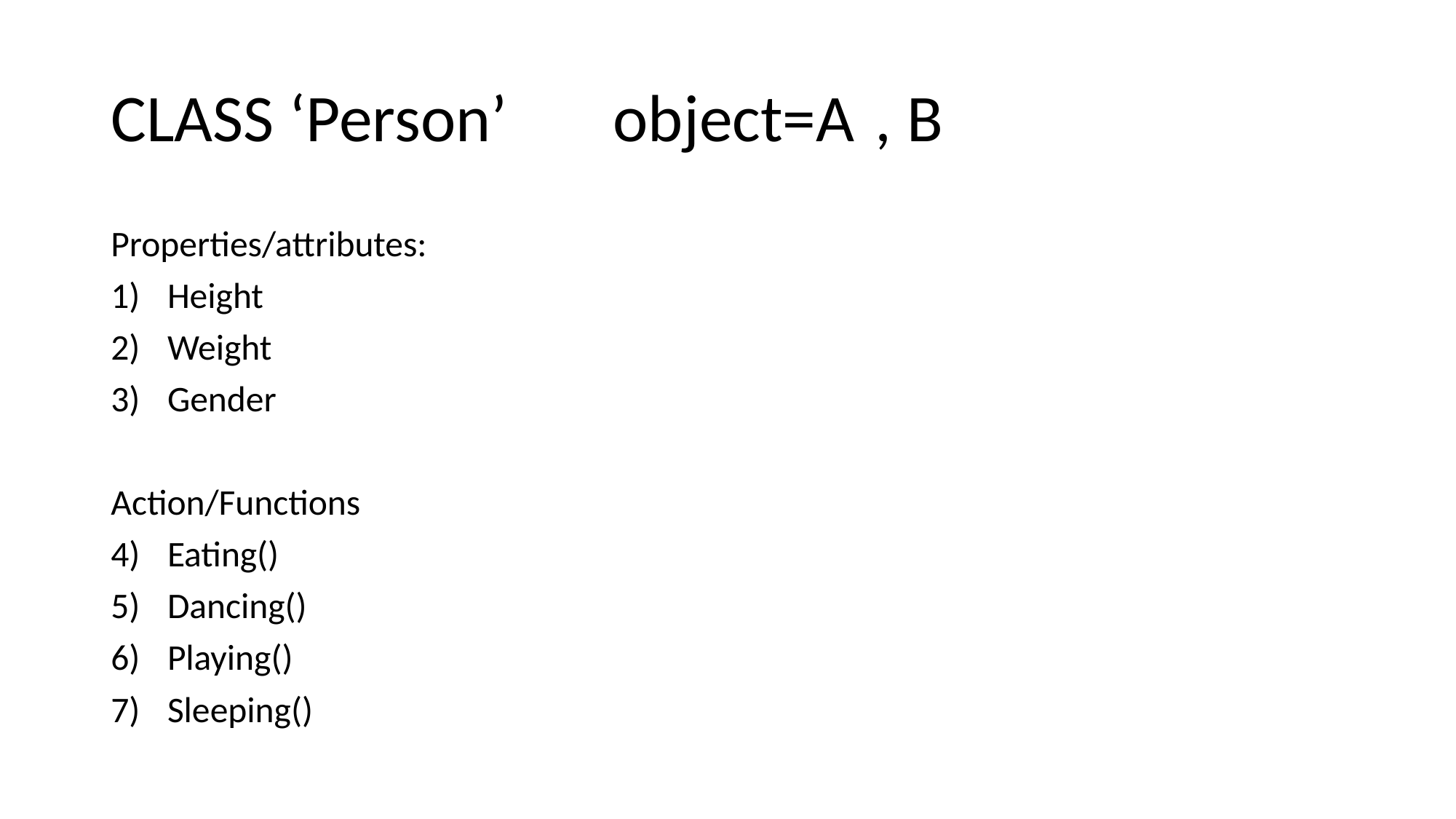

# CLASS ‘Person’       object=A	, B
Properties/attributes:
Height
Weight
Gender

Action/Functions
Eating()
Dancing()
Playing()
Sleeping()